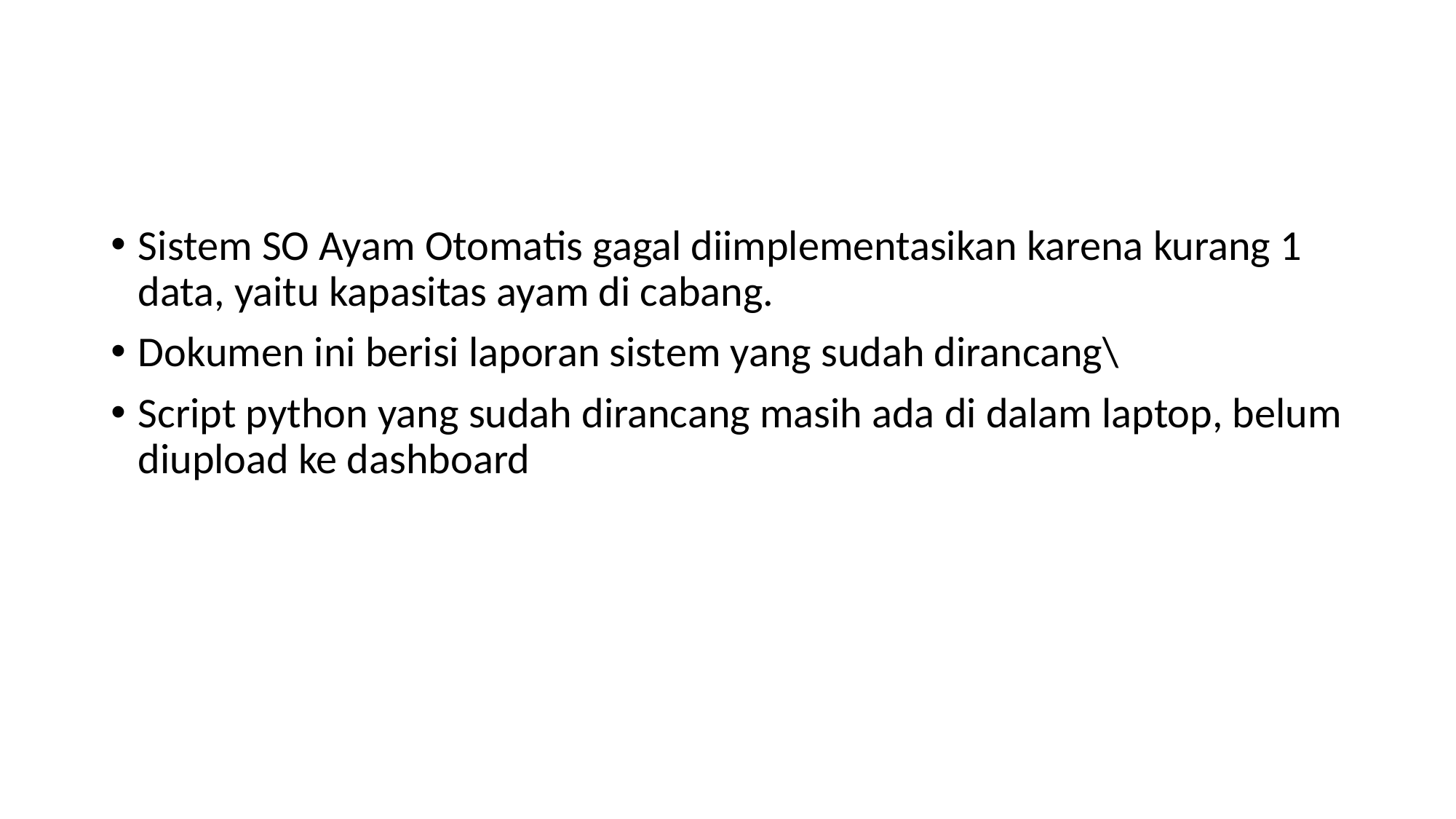

#
Sistem SO Ayam Otomatis gagal diimplementasikan karena kurang 1 data, yaitu kapasitas ayam di cabang.
Dokumen ini berisi laporan sistem yang sudah dirancang\
Script python yang sudah dirancang masih ada di dalam laptop, belum diupload ke dashboard